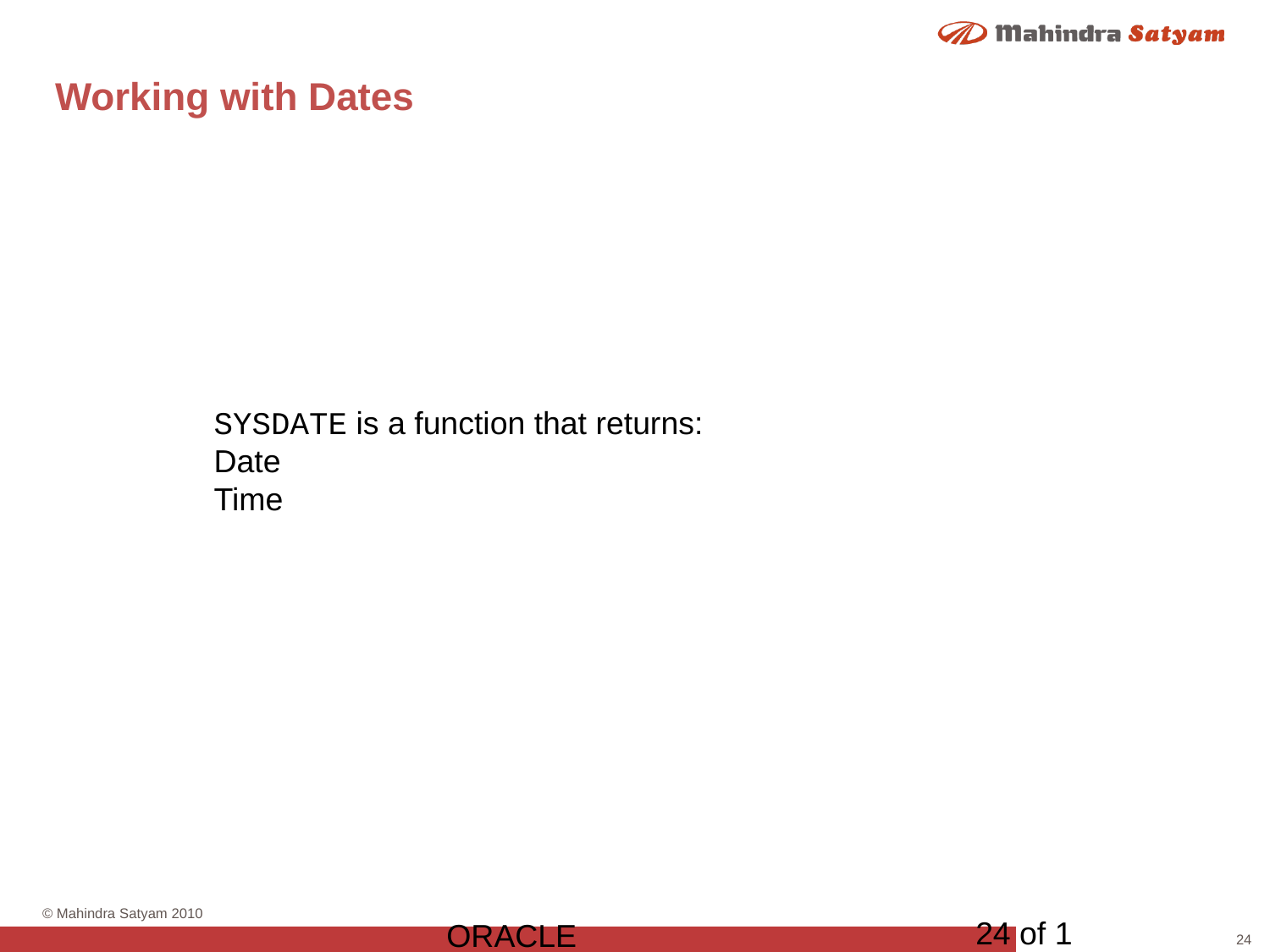

# Working with Dates
SYSDATE is a function that returns:
Date
Time
24 of 1
ORACLE